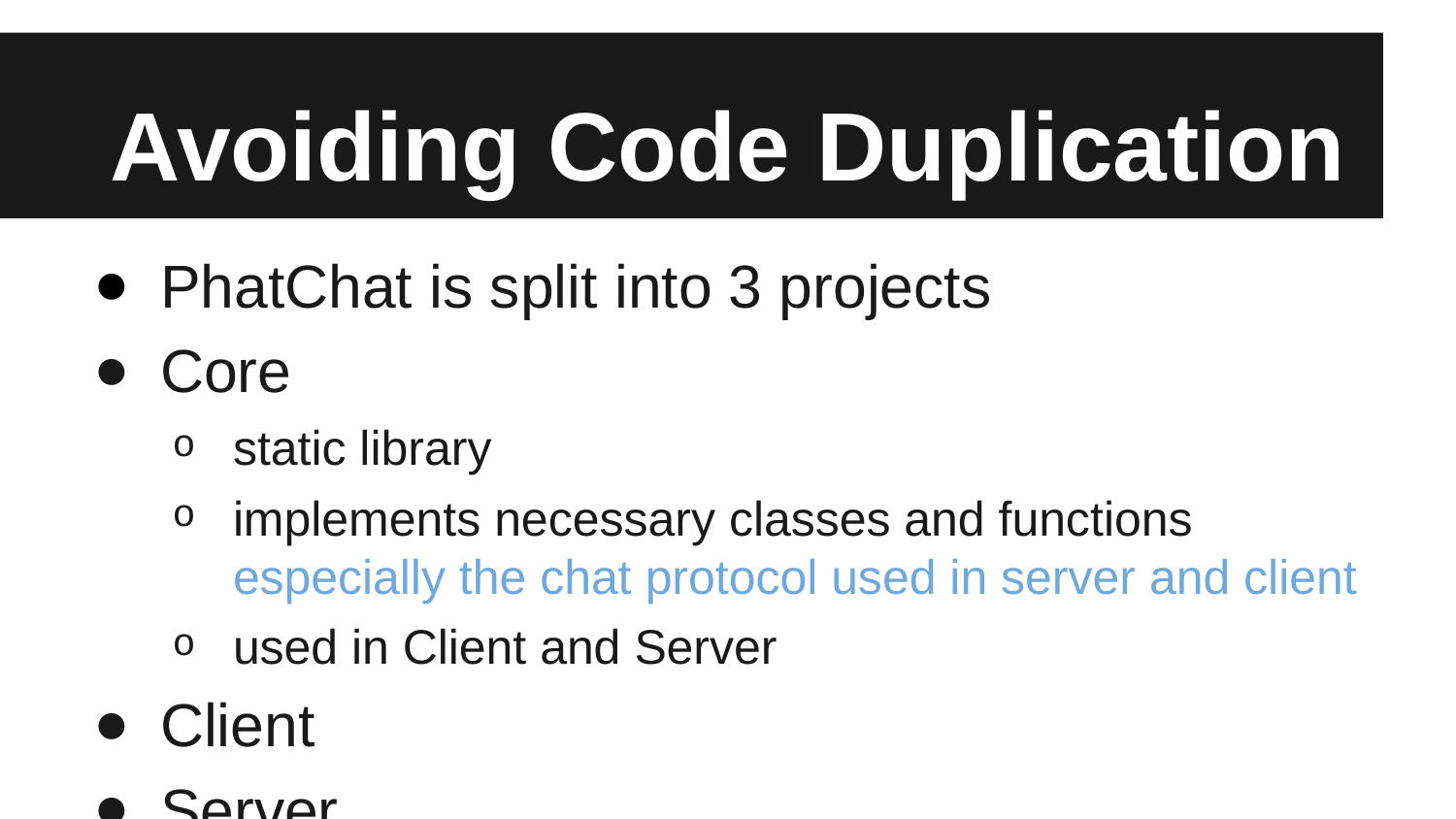

# Avoiding Code Duplication
PhatChat is split into 3 projects
Core
static library
implements necessary classes and functions especially the chat protocol used in server and client
used in Client and Server
Client
Server